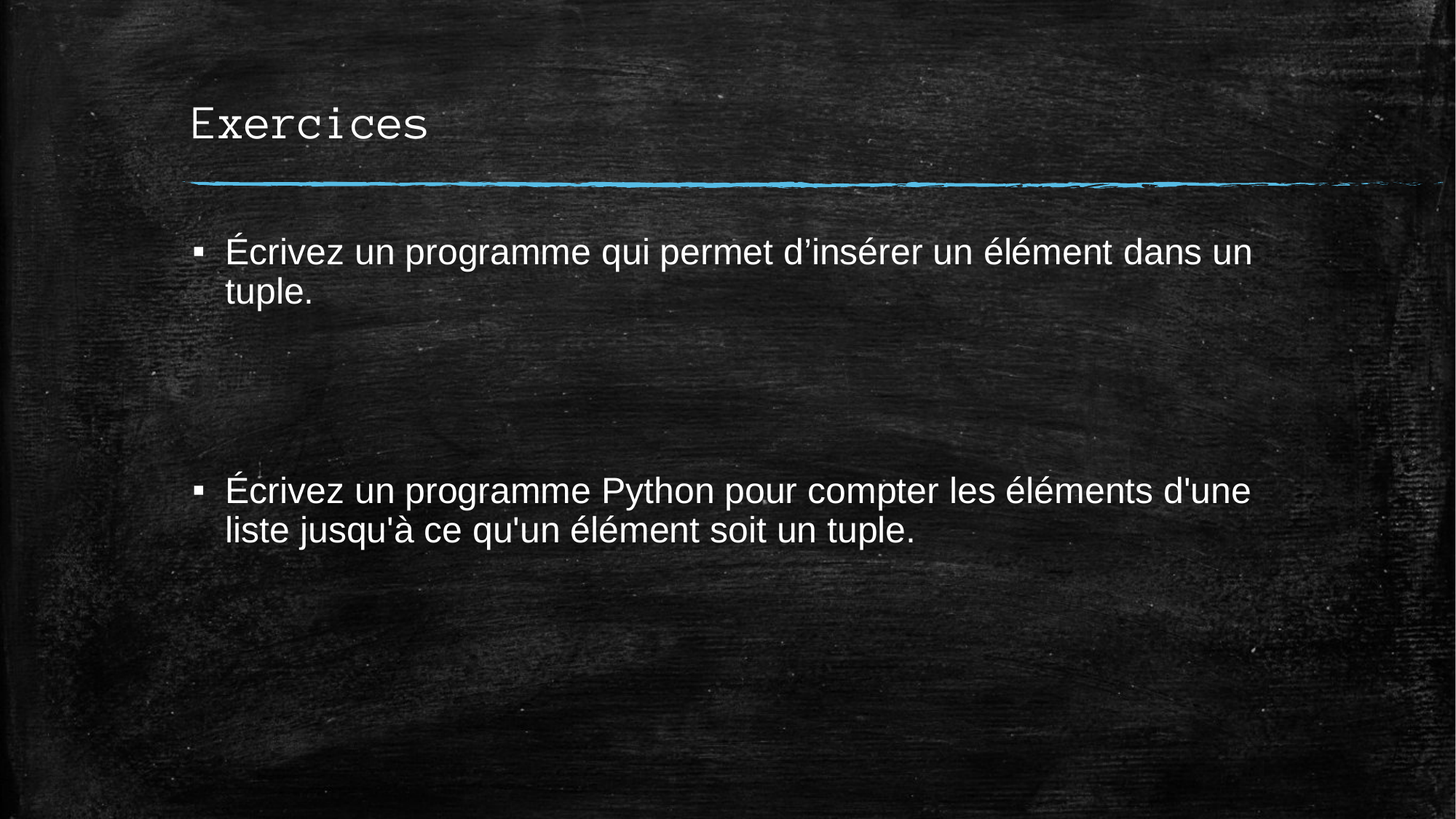

# Exercices
Écrivez un programme qui permet d’insérer un élément dans un tuple.

Écrivez un programme Python pour compter les éléments d'une liste jusqu'à ce qu'un élément soit un tuple.